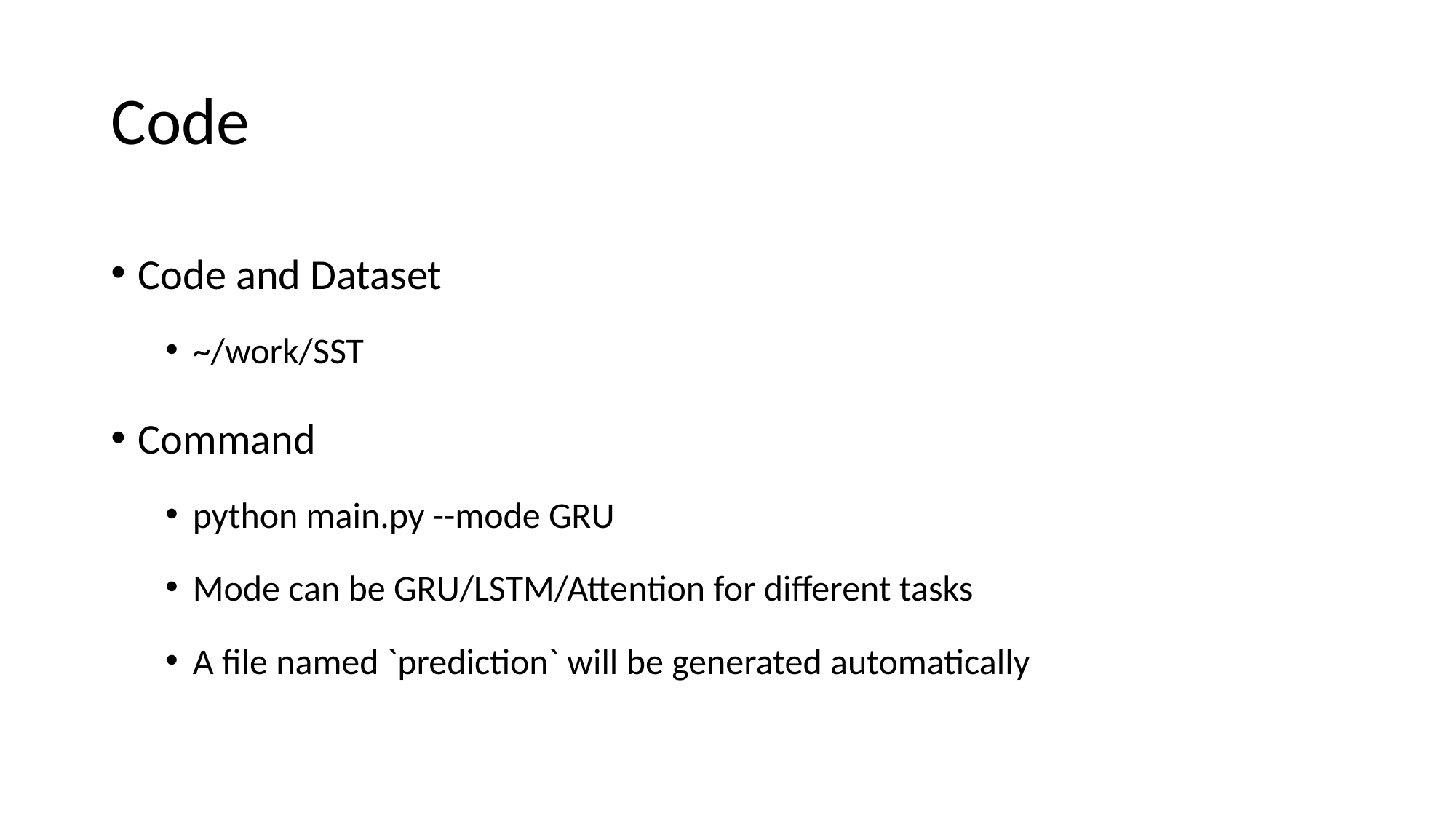

# Code
Code and Dataset
~/work/SST
Command
python main.py --mode GRU
Mode can be GRU/LSTM/Attention for different tasks
A file named `prediction` will be generated automatically